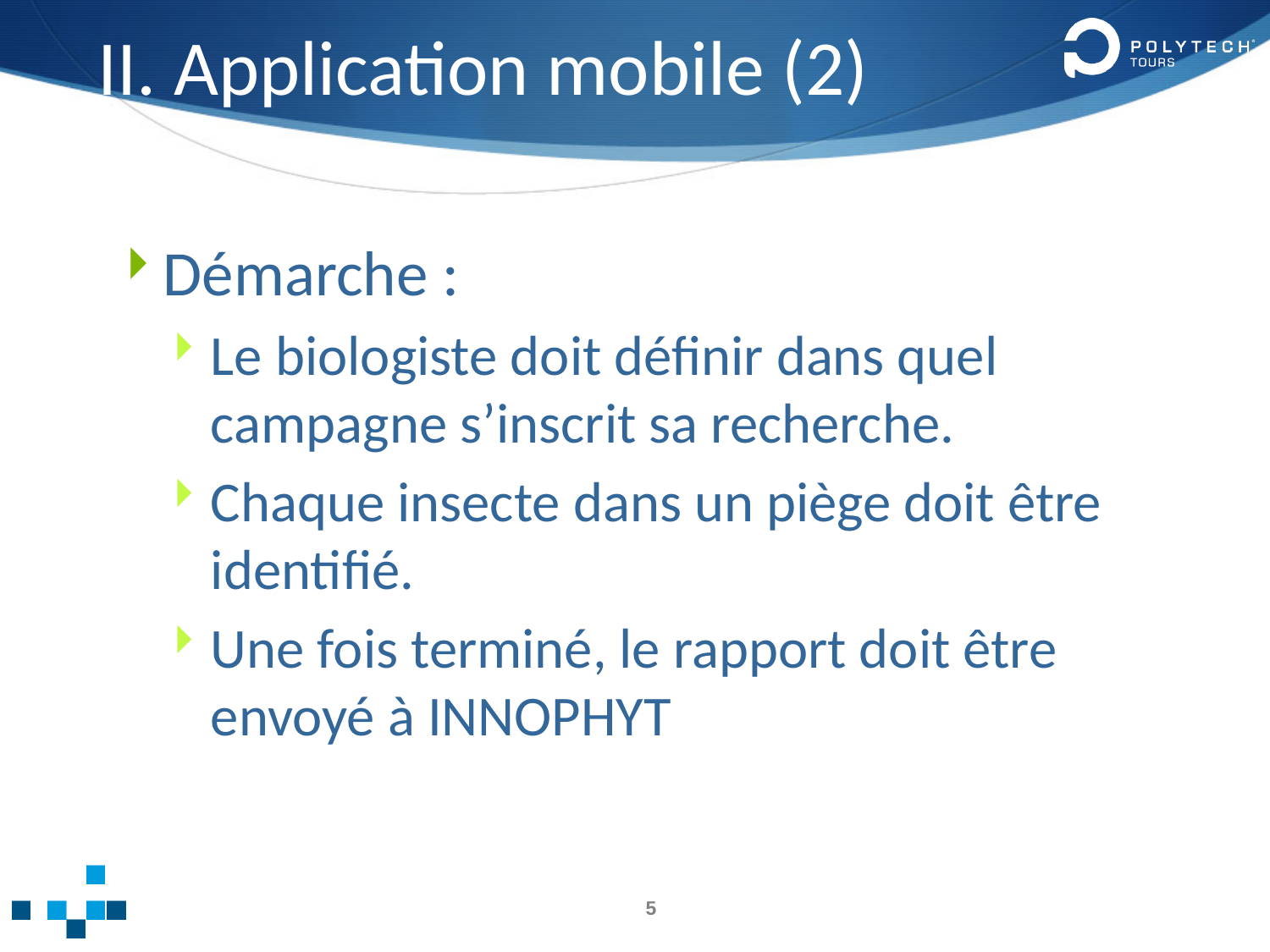

# II. Application mobile (2)
Démarche :
Le biologiste doit définir dans quel campagne s’inscrit sa recherche.
Chaque insecte dans un piège doit être identifié.
Une fois terminé, le rapport doit être envoyé à INNOPHYT

5